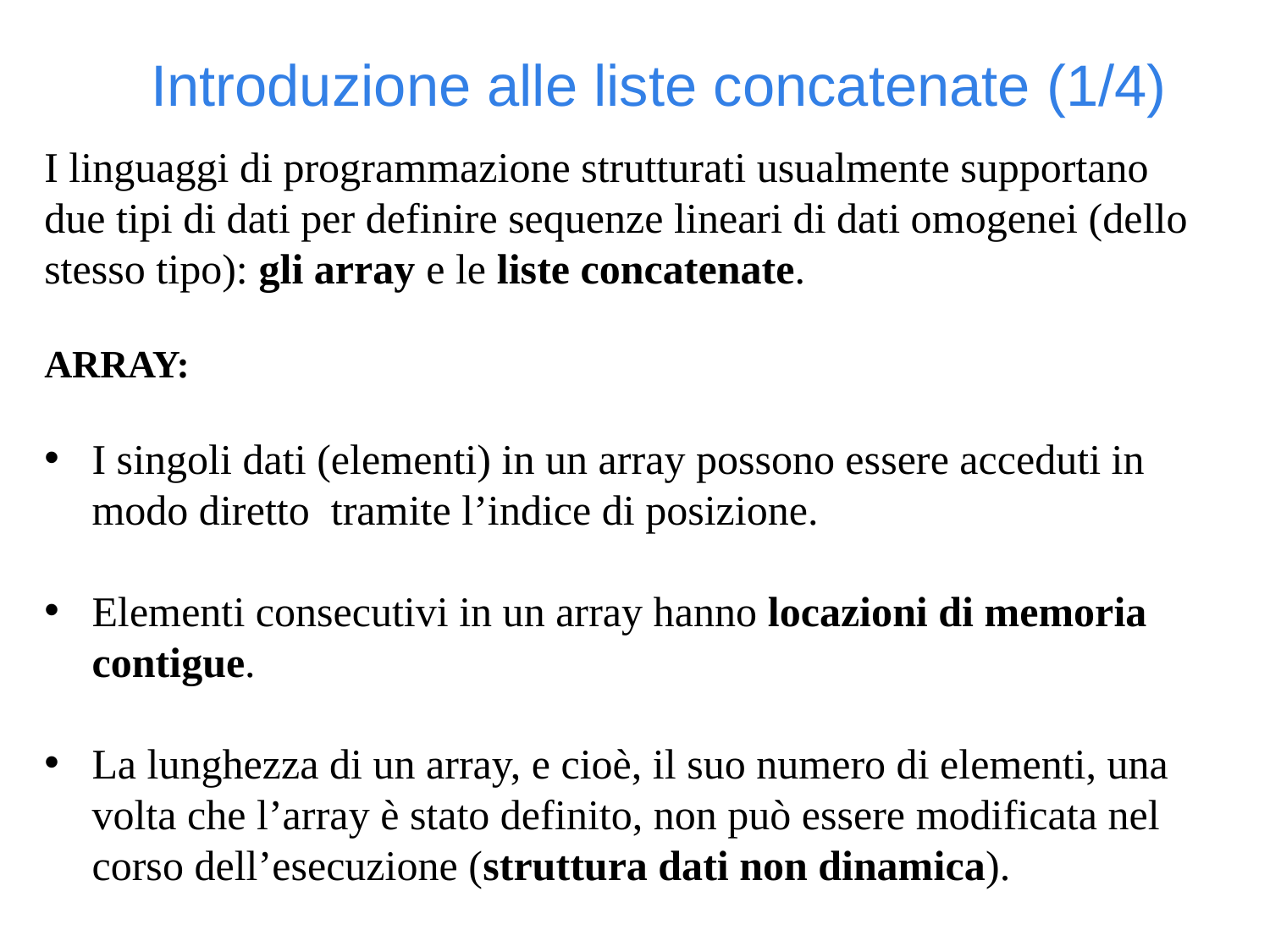

Introduzione alle liste concatenate (1/4)
I linguaggi di programmazione strutturati usualmente supportano due tipi di dati per definire sequenze lineari di dati omogenei (dello stesso tipo): gli array e le liste concatenate.

ARRAY:

I singoli dati (elementi) in un array possono essere acceduti in modo diretto  tramite l’indice di posizione.

Elementi consecutivi in un array hanno locazioni di memoria contigue.

La lunghezza di un array, e cioè, il suo numero di elementi, una volta che l’array è stato definito, non può essere modificata nel corso dell’esecuzione (struttura dati non dinamica).